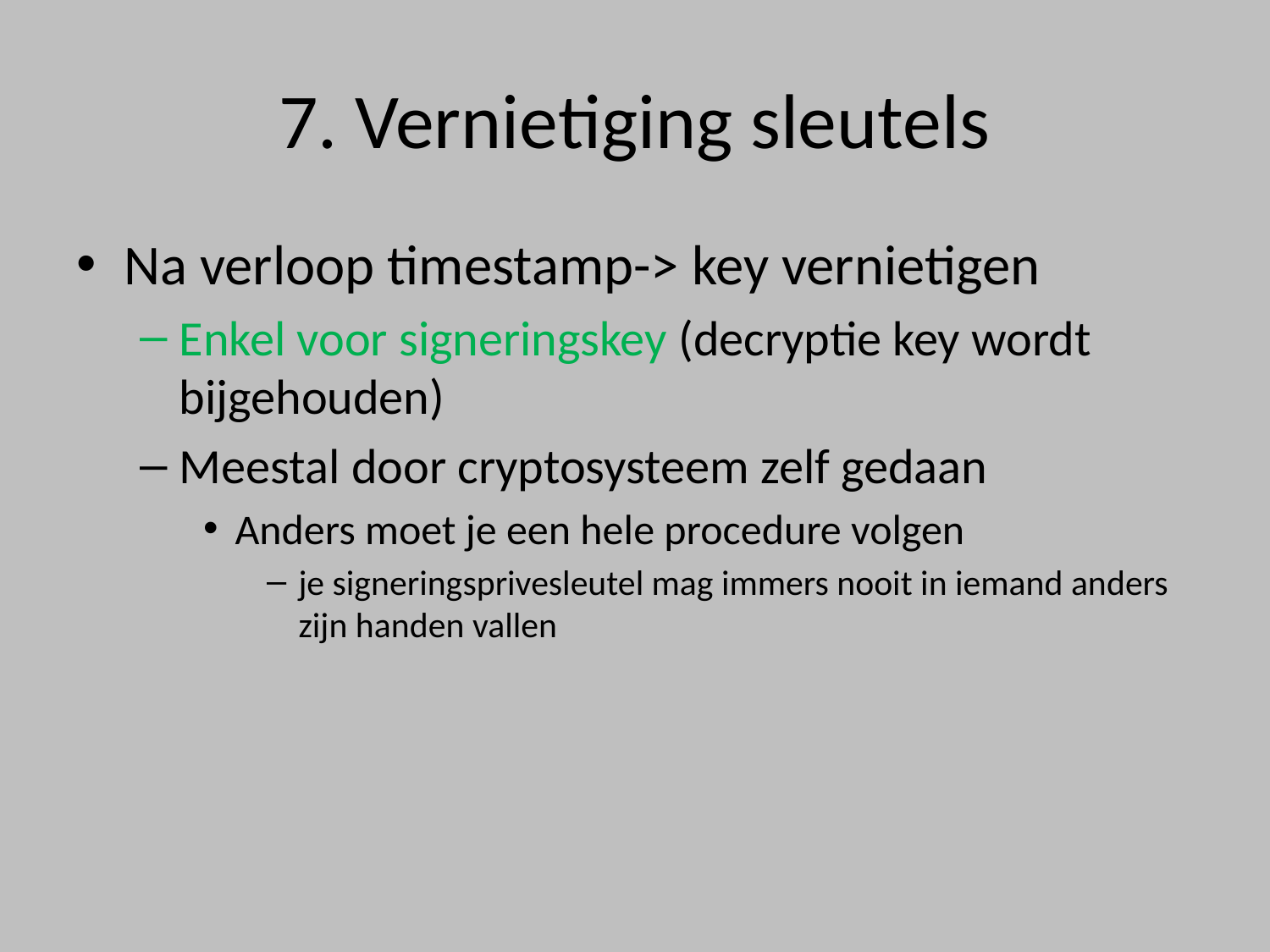

# 7. Vernietiging sleutels
Na verloop timestamp-> key vernietigen
Enkel voor signeringskey (decryptie key wordt bijgehouden)
Meestal door cryptosysteem zelf gedaan
Anders moet je een hele procedure volgen
je signeringsprivesleutel mag immers nooit in iemand anders zijn handen vallen